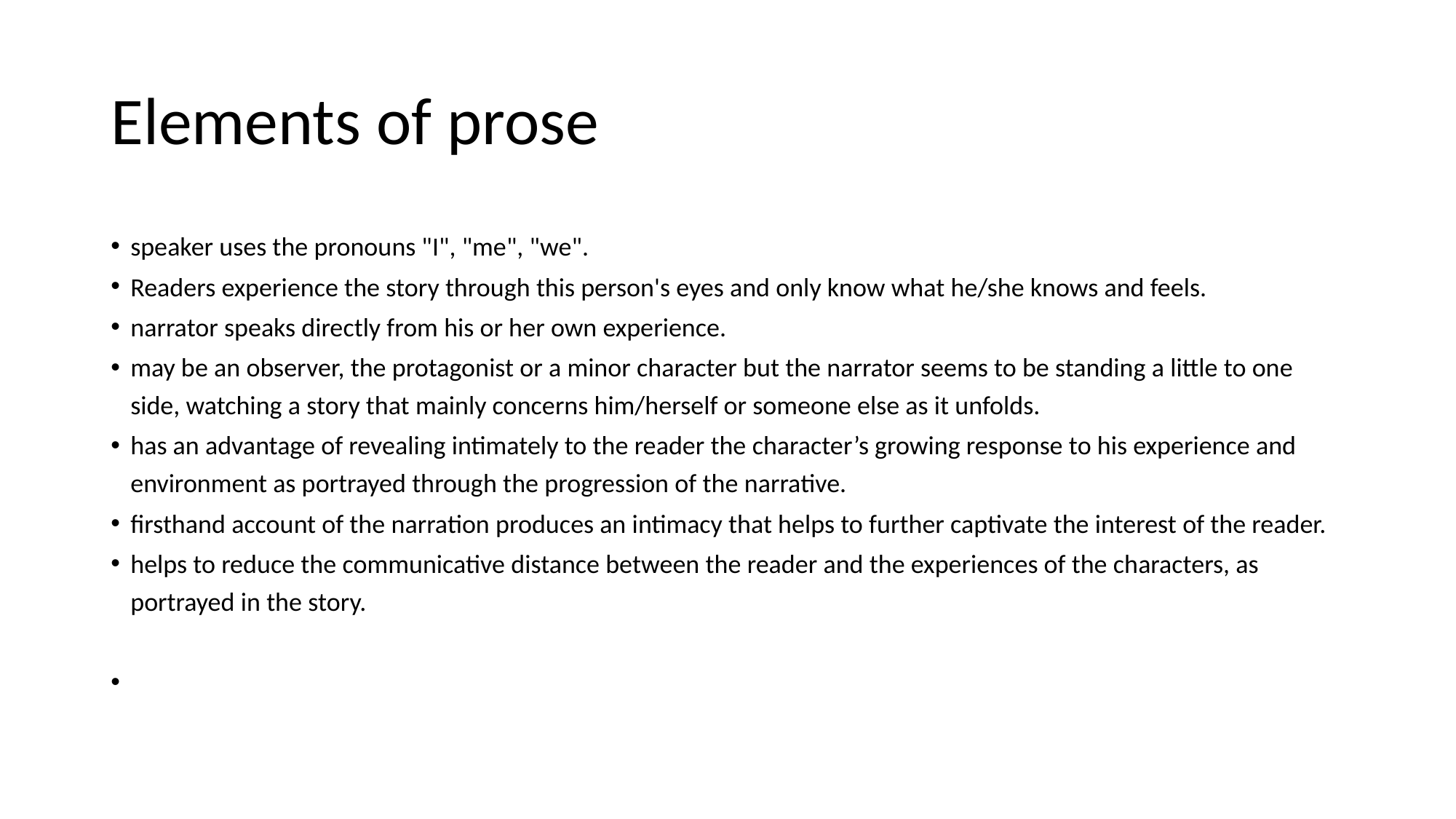

# Elements of prose
speaker uses the pronouns "I", "me", "we".
Readers experience the story through this person's eyes and only know what he/she knows and feels.
narrator speaks directly from his or her own experience.
may be an observer, the protagonist or a minor character but the narrator seems to be standing a little to one side, watching a story that mainly concerns him/herself or someone else as it unfolds.
has an advantage of revealing intimately to the reader the character’s growing response to his experience and environment as portrayed through the progression of the narrative.
firsthand account of the narration produces an intimacy that helps to further captivate the interest of the reader.
helps to reduce the communicative distance between the reader and the experiences of the characters, as portrayed in the story.